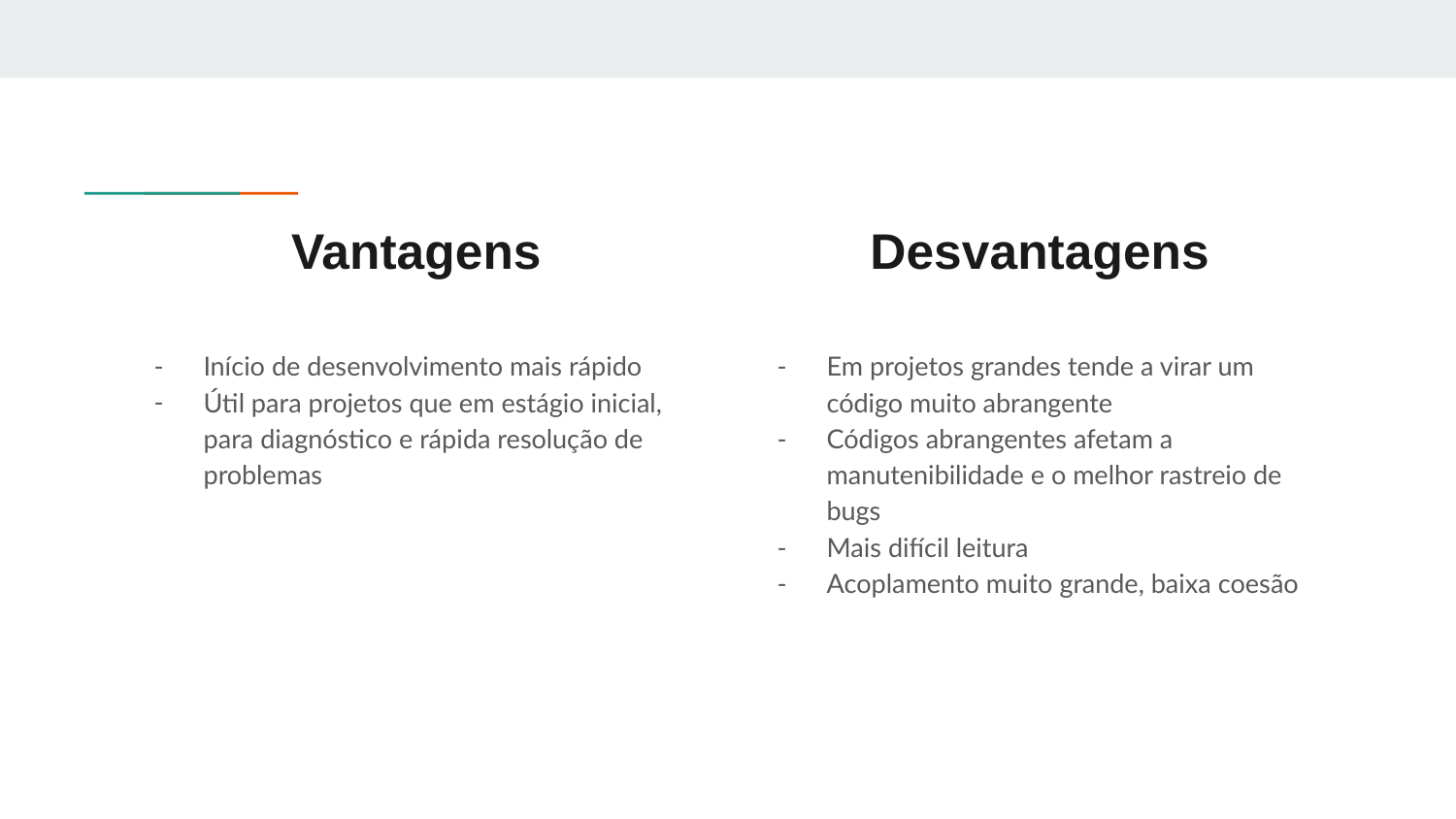

# Vantagens
Desvantagens
Início de desenvolvimento mais rápido
Útil para projetos que em estágio inicial, para diagnóstico e rápida resolução de problemas

Em projetos grandes tende a virar um código muito abrangente
Códigos abrangentes afetam a manutenibilidade e o melhor rastreio de bugs
Mais difícil leitura
Acoplamento muito grande, baixa coesão